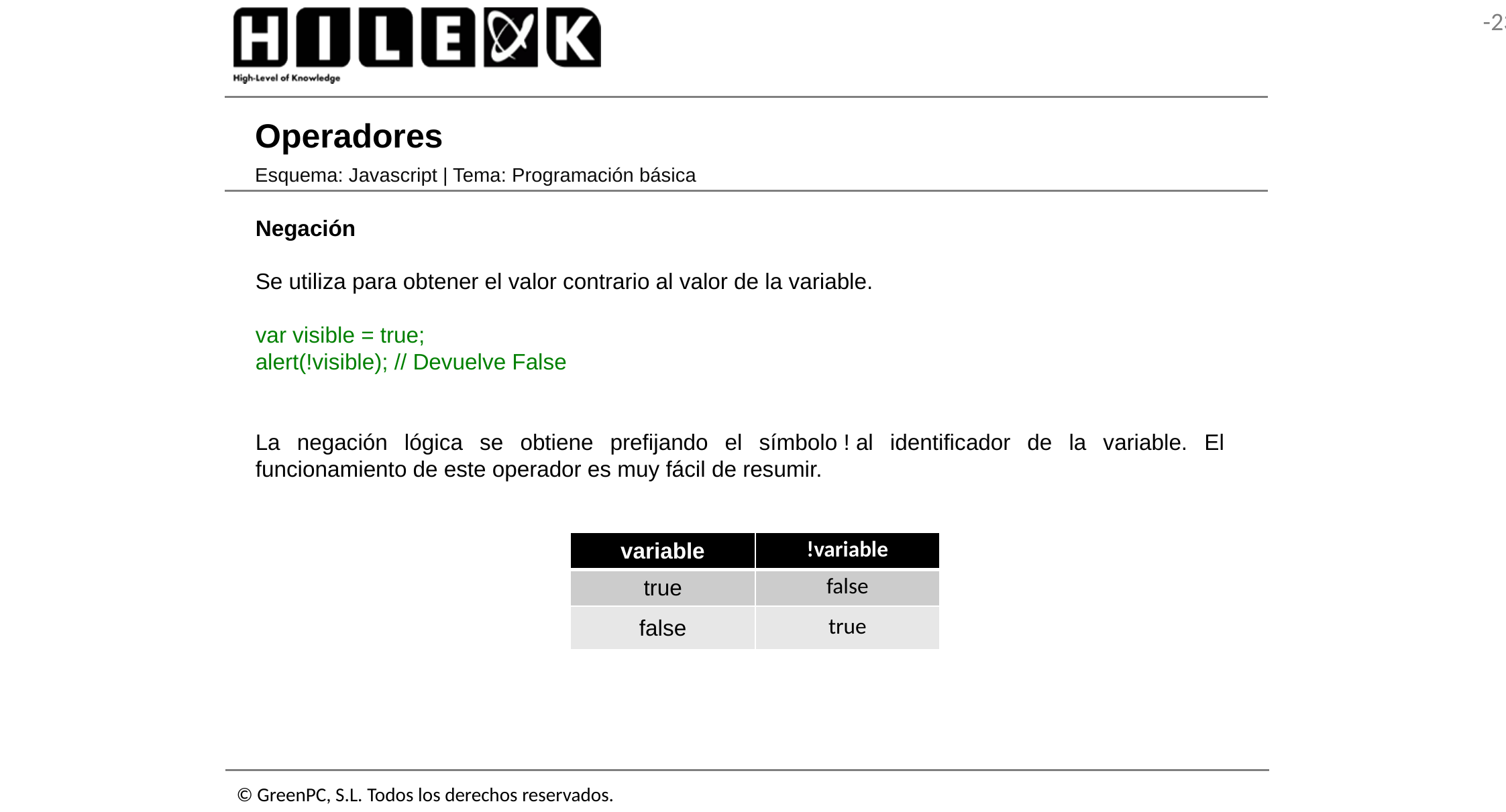

# Operadores
Esquema: Javascript | Tema: Programación básica
Negación

Se utiliza para obtener el valor contrario al valor de la variable.

var visible = true;
alert(!visible); // Devuelve False

La negación lógica se obtiene prefijando el símbolo ! al identificador de la variable. El funcionamiento de este operador es muy fácil de resumir.
| variable | !variable |
| --- | --- |
| true | false |
| false | true |